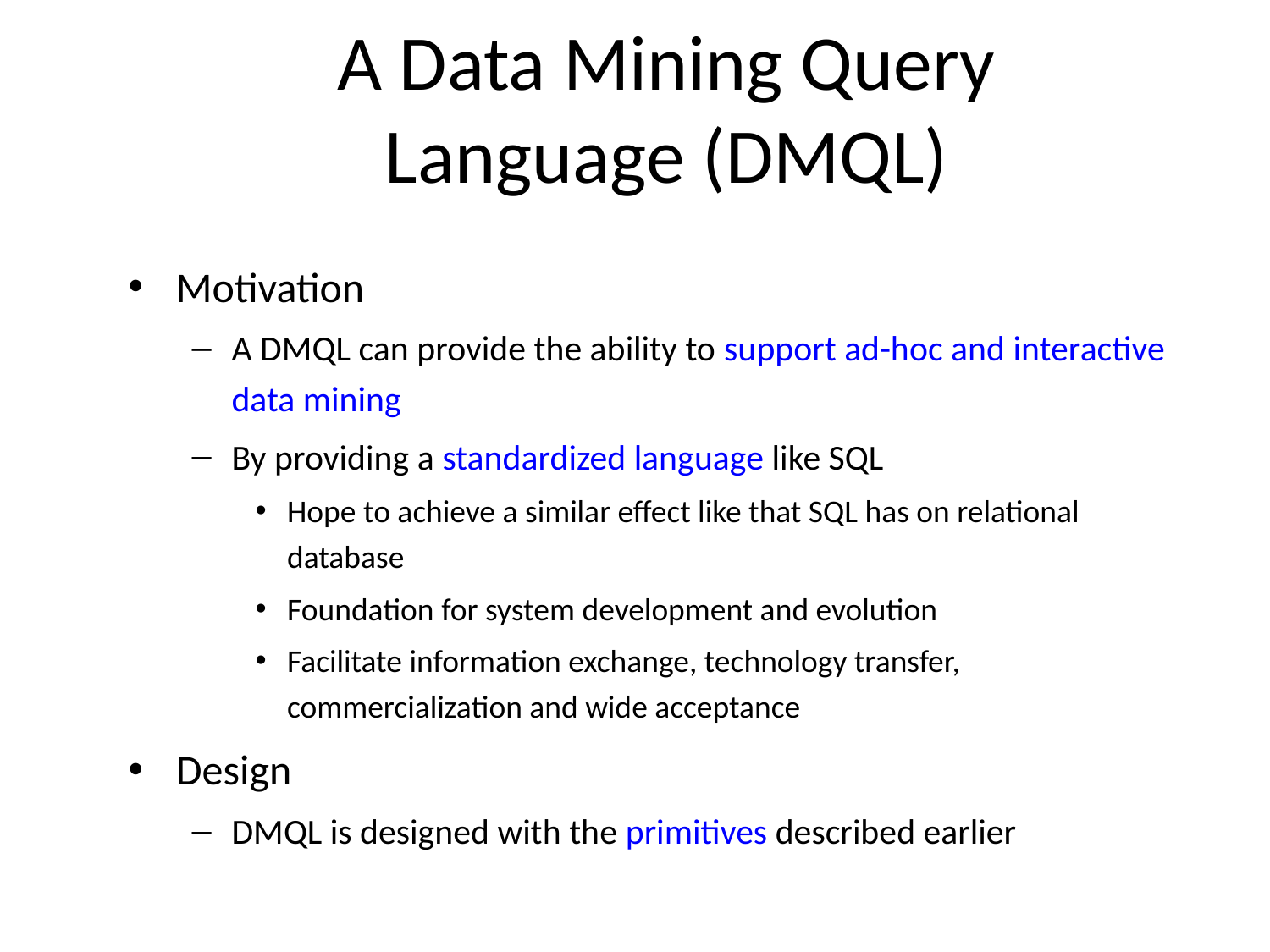

# A Data Mining Query Language (DMQL)
Motivation
A DMQL can provide the ability to support ad-hoc and interactive data mining
By providing a standardized language like SQL
Hope to achieve a similar effect like that SQL has on relational database
Foundation for system development and evolution
Facilitate information exchange, technology transfer, commercialization and wide acceptance
Design
DMQL is designed with the primitives described earlier